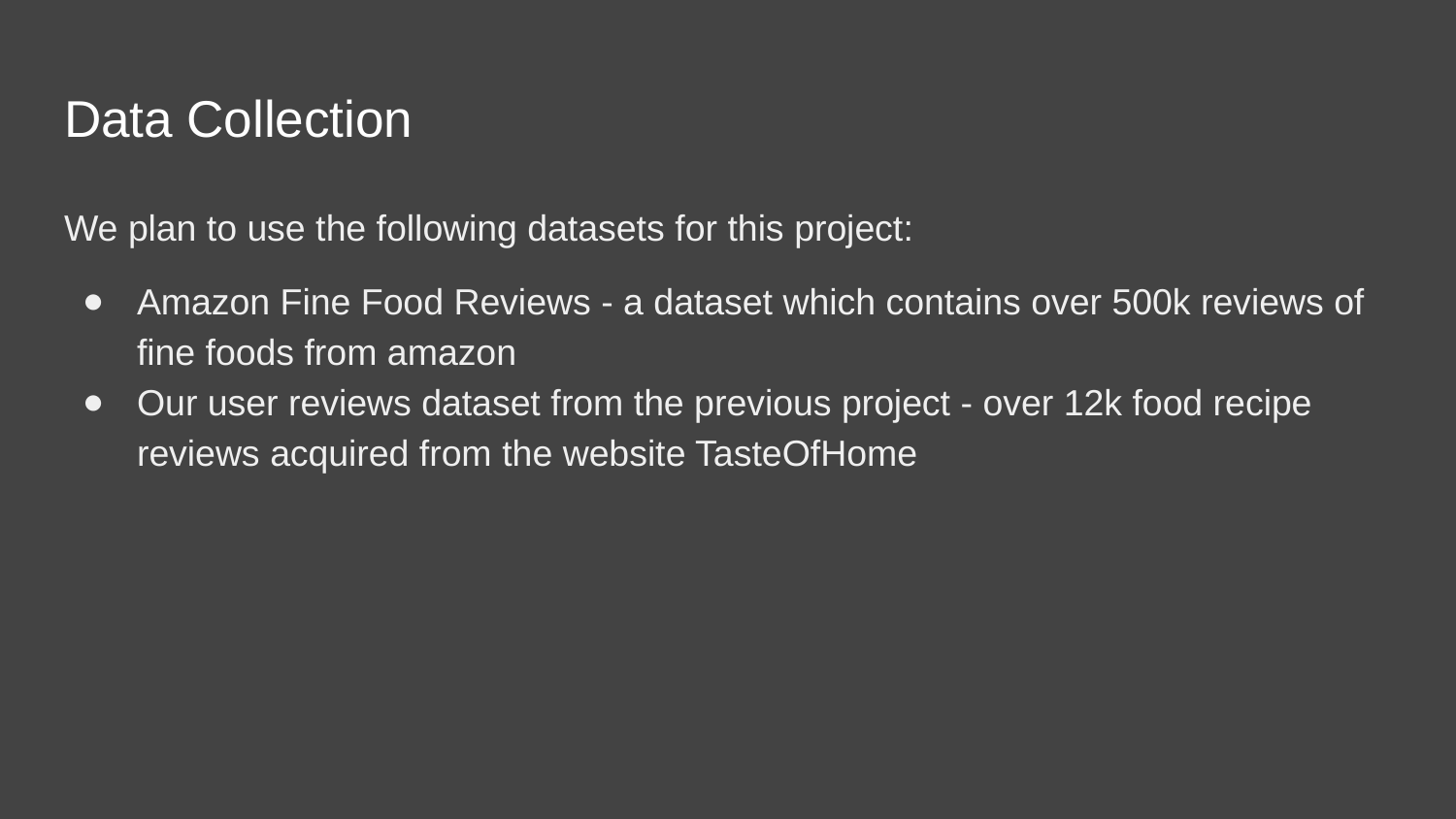

# Data Collection
We plan to use the following datasets for this project:
Amazon Fine Food Reviews - a dataset which contains over 500k reviews of fine foods from amazon
Our user reviews dataset from the previous project - over 12k food recipe reviews acquired from the website TasteOfHome